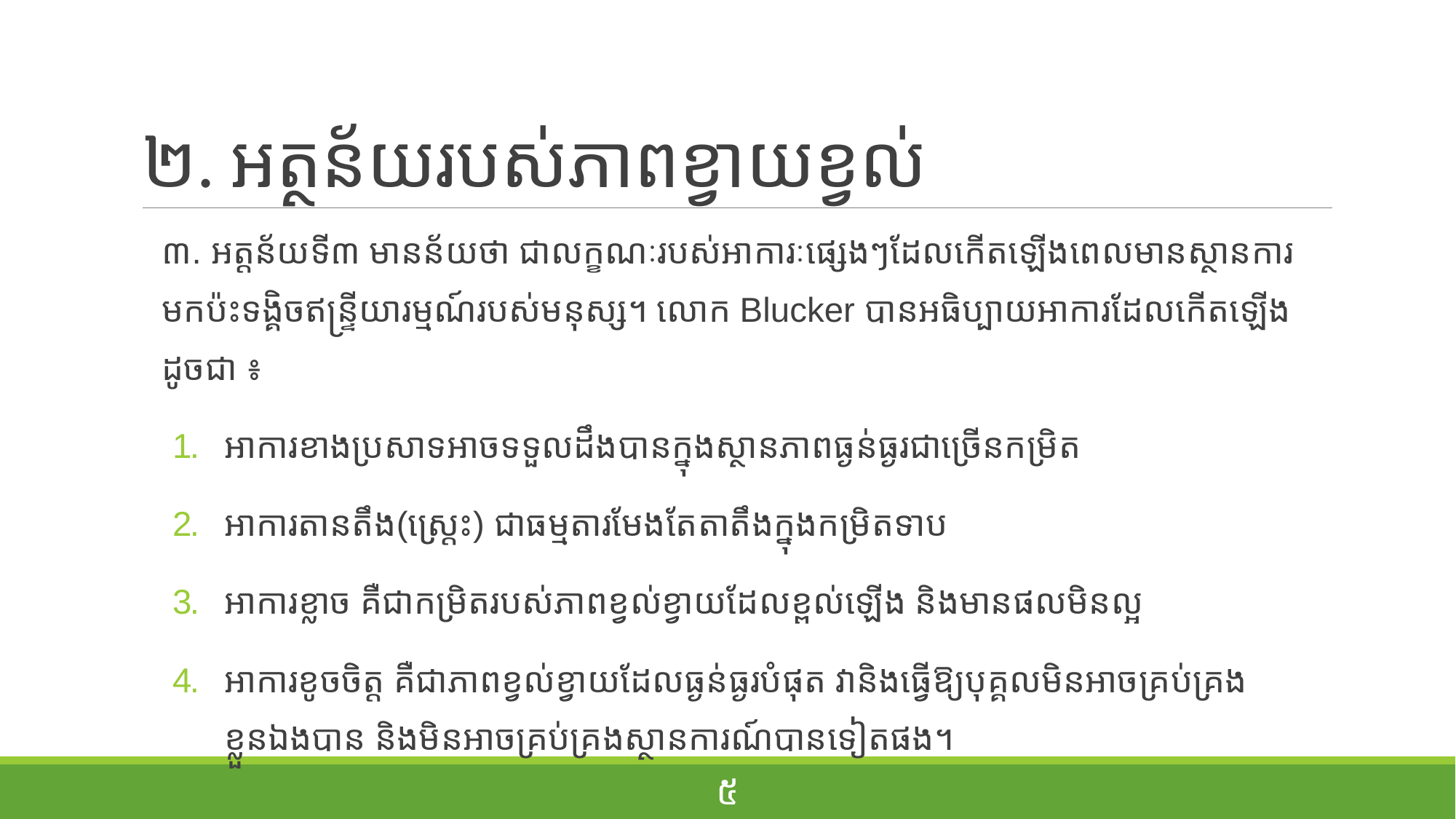

# ២. អត្ថន័យរបស់ភាពខ្វាយខ្វល់
៣. អត្តន័យទី៣ មានន័យថា ជាលក្ខណៈរបស់អាការៈផ្សេងៗដែលកើតឡើងពេលមានស្ថានការមកប៉ះទង្គិចឥន្រ្ទីយារម្មណ៍របស់មនុស្ស។ លោក Blucker បានអធិប្បាយអាការដែលកើតឡើងដូចជា ៖
អាការខាងប្រសាទអាចទទួលដឹងបានក្នុងស្ថានភាពធ្ងន់ធ្ងរជាច្រើនកម្រិត
អាការតានតឹង(ស្រ្តេះ) ជាធម្មតារមែងតែតាតឹងក្នុងកម្រិតទាប
អាការខ្លាច គឺជាកម្រិតរបស់ភាពខ្វល់ខ្វាយដែលខ្ពល់ឡើង និងមានផលមិនល្អ
អាការខូចចិត្ត គឺជាភាពខ្វល់ខ្វាយដែលធ្ងន់ធ្ងរបំផុត វានិងធ្វើឱ្យបុគ្គលមិនអាចគ្រប់គ្រងខ្លួនឯងបាន និងមិនអាចគ្រប់គ្រងស្ថានការណ៍បានទៀតផង។
៥